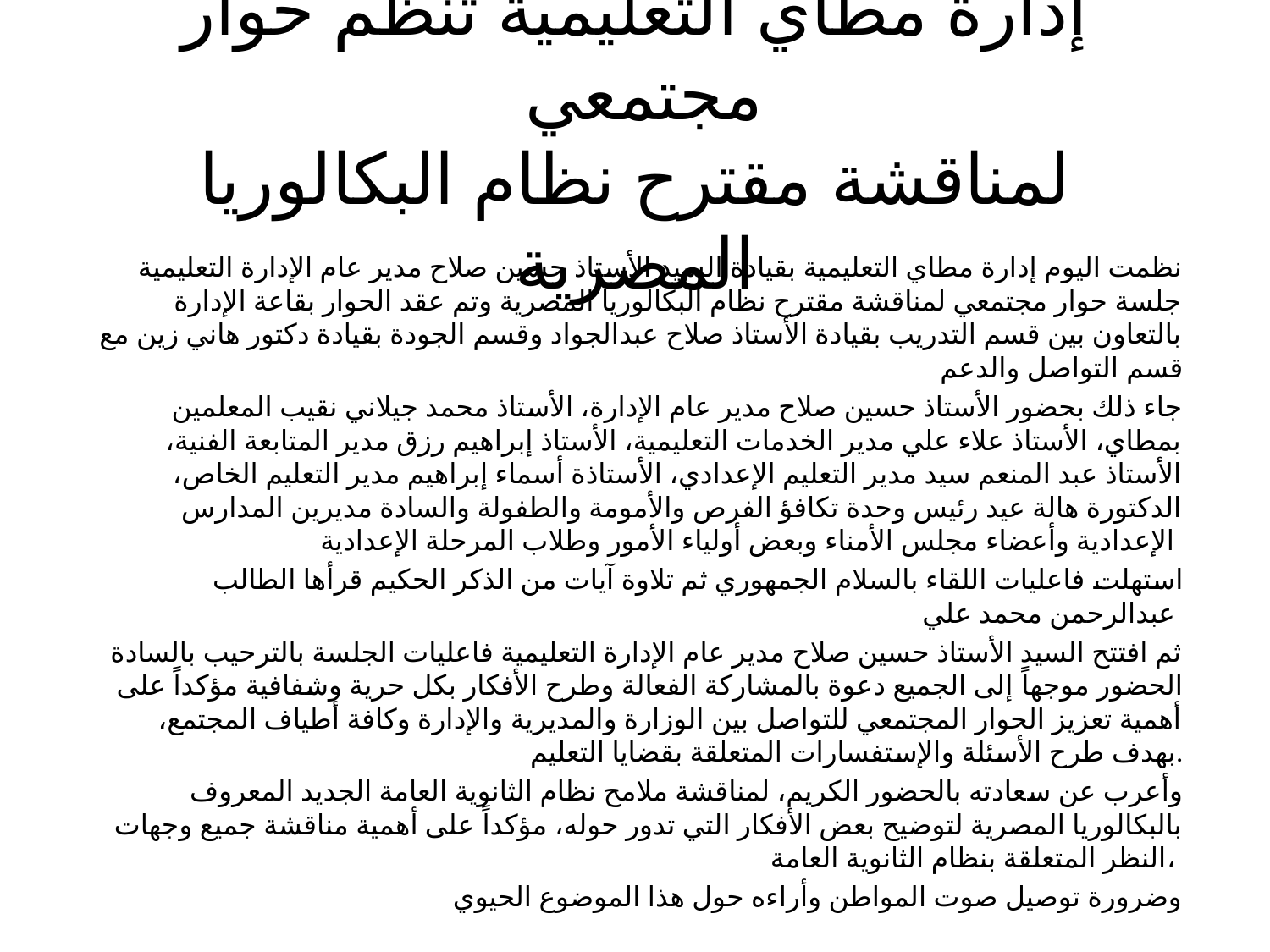

# إدارة مطاي التعليمية تنظم حوار مجتمعي لمناقشة مقترح نظام البكالوريا المصرية
نظمت اليوم إدارة مطاي التعليمية بقيادة السيد الأستاذ حسين صلاح مدير عام الإدارة التعليمية جلسة حوار مجتمعي لمناقشة مقترح نظام البكالوريا المصرية وتم عقد الحوار بقاعة الإدارة  بالتعاون بين قسم التدريب بقيادة الأستاذ صلاح عبدالجواد وقسم الجودة بقيادة دكتور هاني زين مع قسم التواصل والدعم
جاء ذلك بحضور الأستاذ حسين صلاح مدير عام الإدارة، الأستاذ محمد جيلاني نقيب المعلمين بمطاي، الأستاذ علاء علي مدير الخدمات التعليمية، الأستاذ إبراهيم رزق مدير المتابعة الفنية، الأستاذ عبد المنعم سيد مدير التعليم الإعدادي، الأستاذة أسماء إبراهيم مدير التعليم الخاص، الدكتورة هالة عيد رئيس وحدة تكافؤ الفرص والأمومة والطفولة والسادة مديرين المدارس الإعدادية وأعضاء مجلس الأمناء وبعض أولياء الأمور وطلاب المرحلة الإعدادية
استهلت فاعليات اللقاء بالسلام الجمهوري ثم تلاوة آيات من الذكر الحكيم قرأها الطالب عبدالرحمن محمد علي
ثم افتتح السيد الأستاذ حسين صلاح مدير عام الإدارة التعليمية فاعليات الجلسة بالترحيب بالسادة الحضور موجهاً إلى الجميع دعوة بالمشاركة الفعالة وطرح الأفكار بكل حرية وشفافية مؤكداً على أهمية تعزيز الحوار المجتمعي للتواصل بين الوزارة والمديرية والإدارة وكافة أطياف المجتمع، بهدف طرح الأسئلة والإستفسارات المتعلقة بقضايا التعليم.
وأعرب عن سعادته بالحضور الكريم، لمناقشة ملامح نظام الثانوية العامة الجديد المعروف بالبكالوريا المصرية لتوضيح بعض الأفكار التي تدور حوله، مؤكداً على أهمية مناقشة جميع وجهات النظر المتعلقة بنظام الثانوية العامة،
وضرورة توصيل صوت المواطن وأراءه حول هذا الموضوع الحيوي